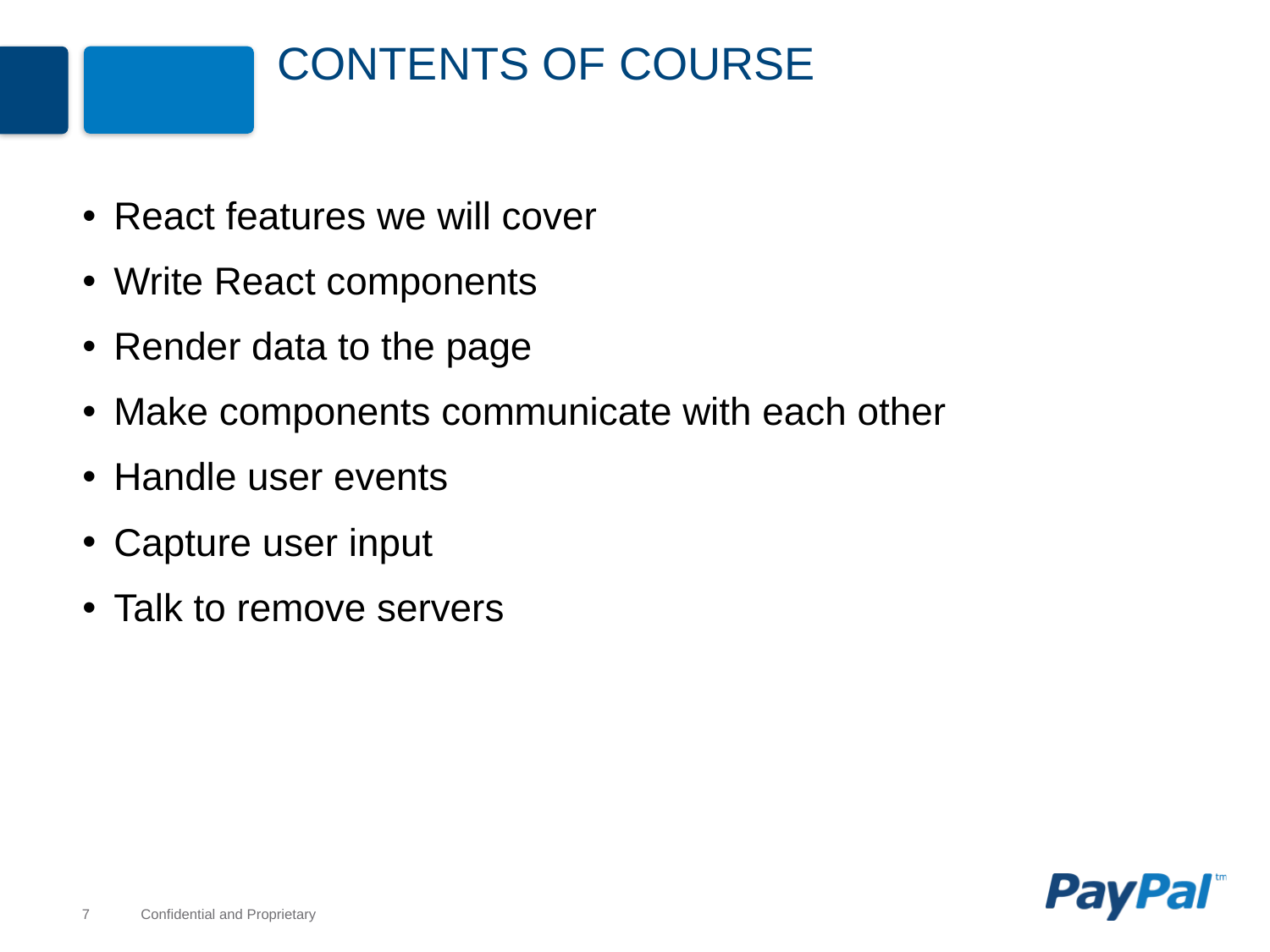

# Contents of course
React features we will cover
Write React components
Render data to the page
Make components communicate with each other
Handle user events
Capture user input
Talk to remove servers